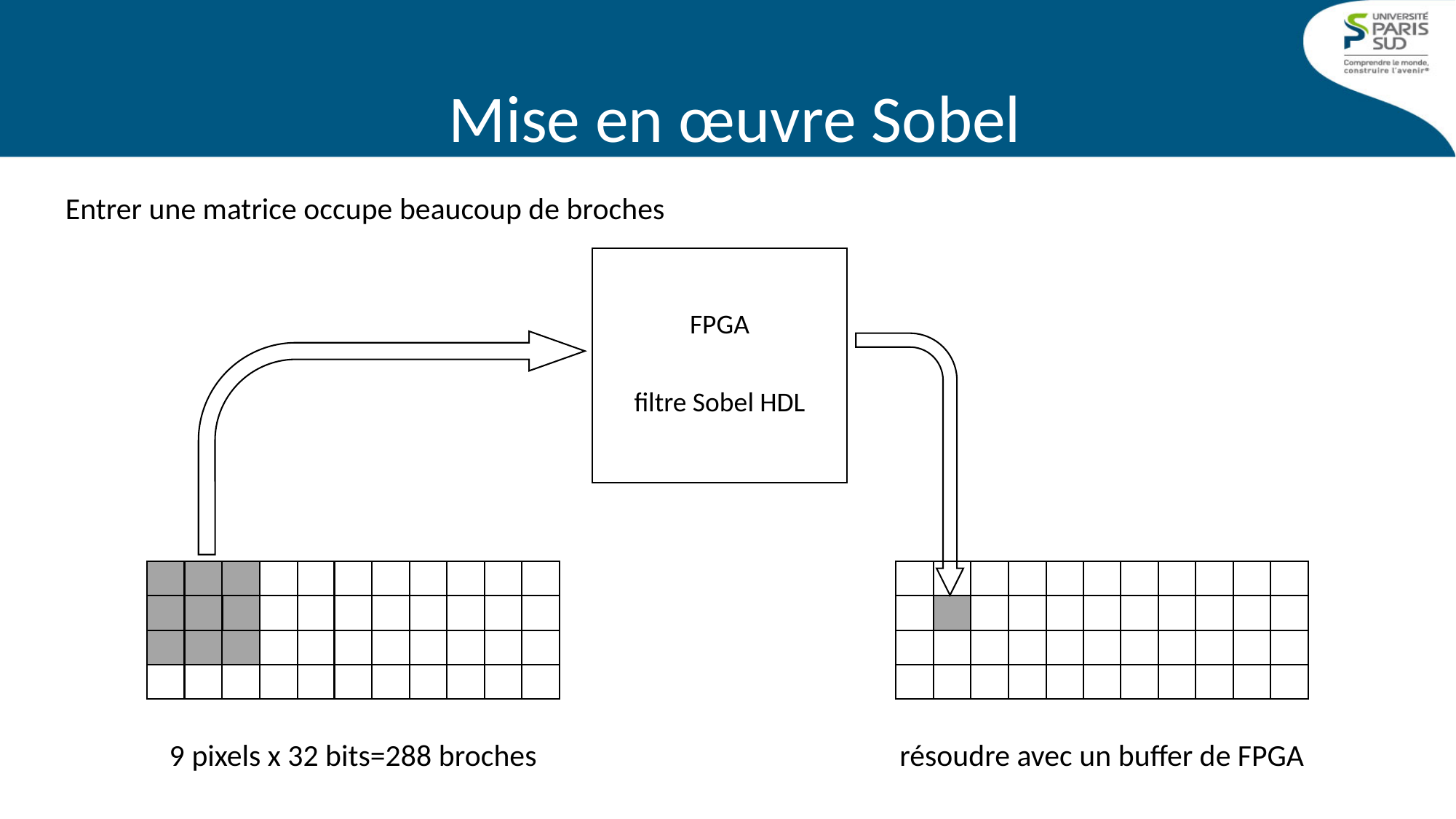

# Mise en œuvre Sobel
Entrer une matrice occupe beaucoup de broches

FPGA

filtre Sobel HDL

9 pixels x 32 bits=288 broches
résoudre avec un buffer de FPGA